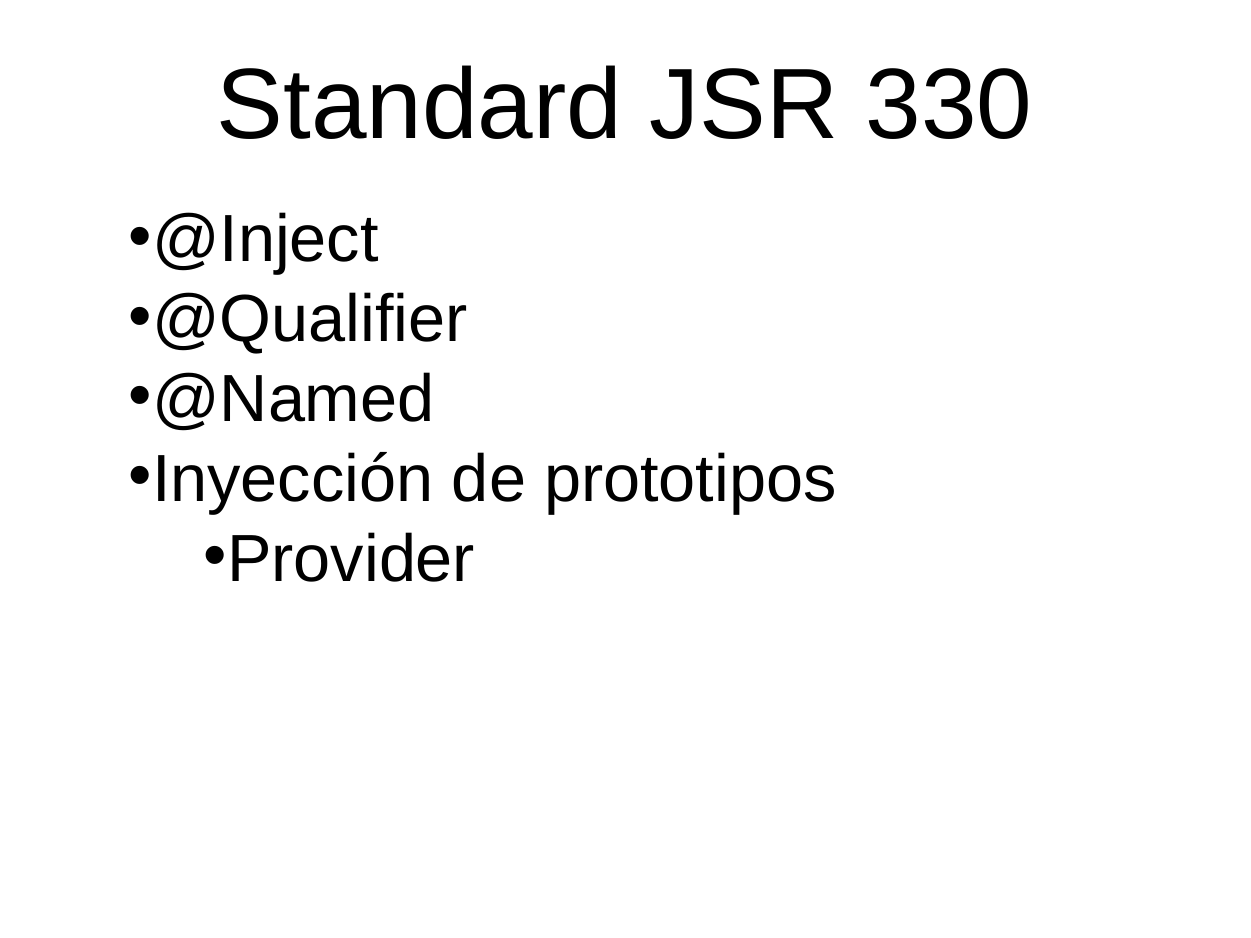

# Standard JSR 330
@Inject
@Qualifier
@Named
Inyección de prototipos
Provider